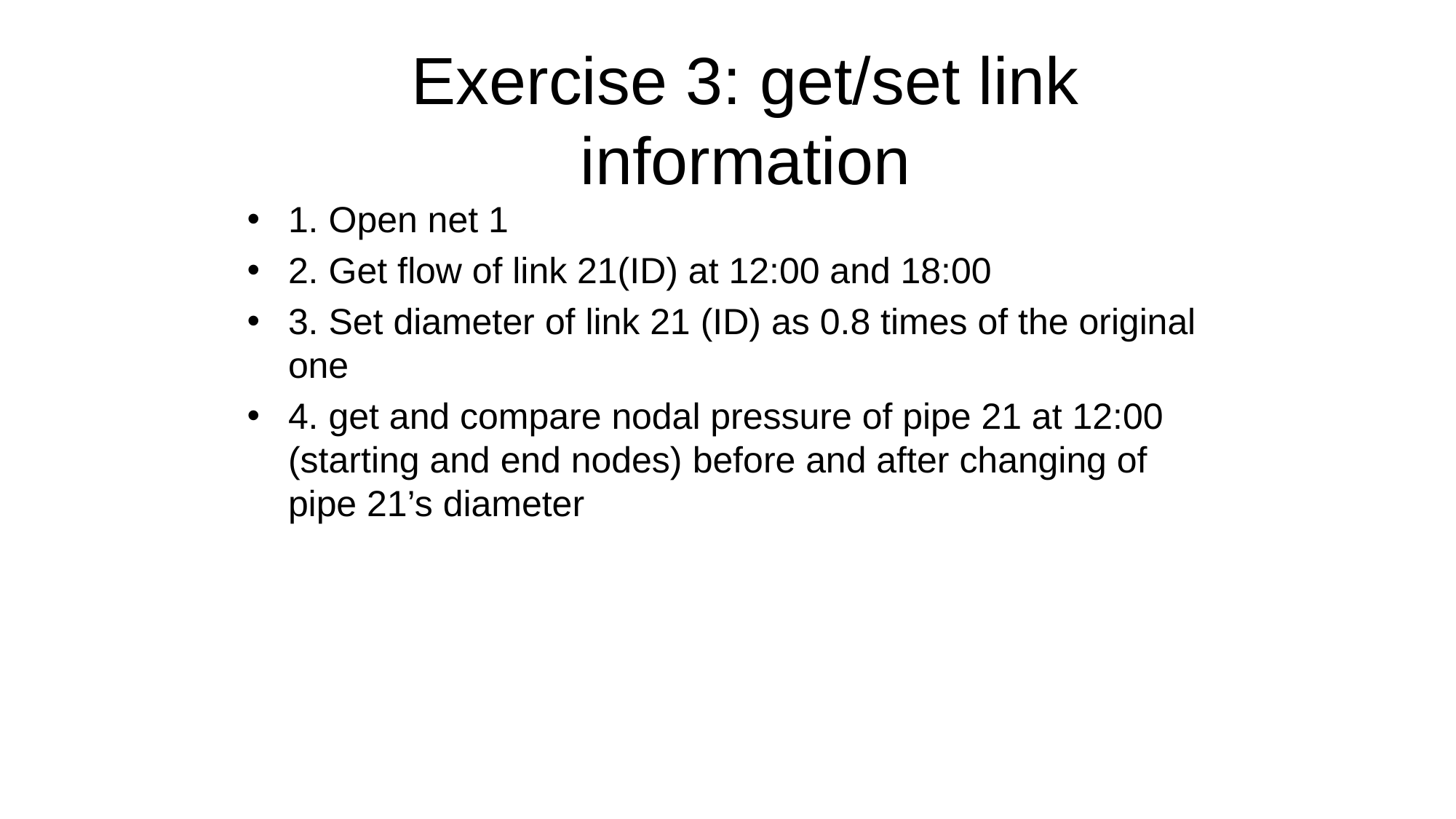

Exercise 3: get/set link information
1. Open net 1
2. Get flow of link 21(ID) at 12:00 and 18:00
3. Set diameter of link 21 (ID) as 0.8 times of the original one
4. get and compare nodal pressure of pipe 21 at 12:00 (starting and end nodes) before and after changing of pipe 21’s diameter